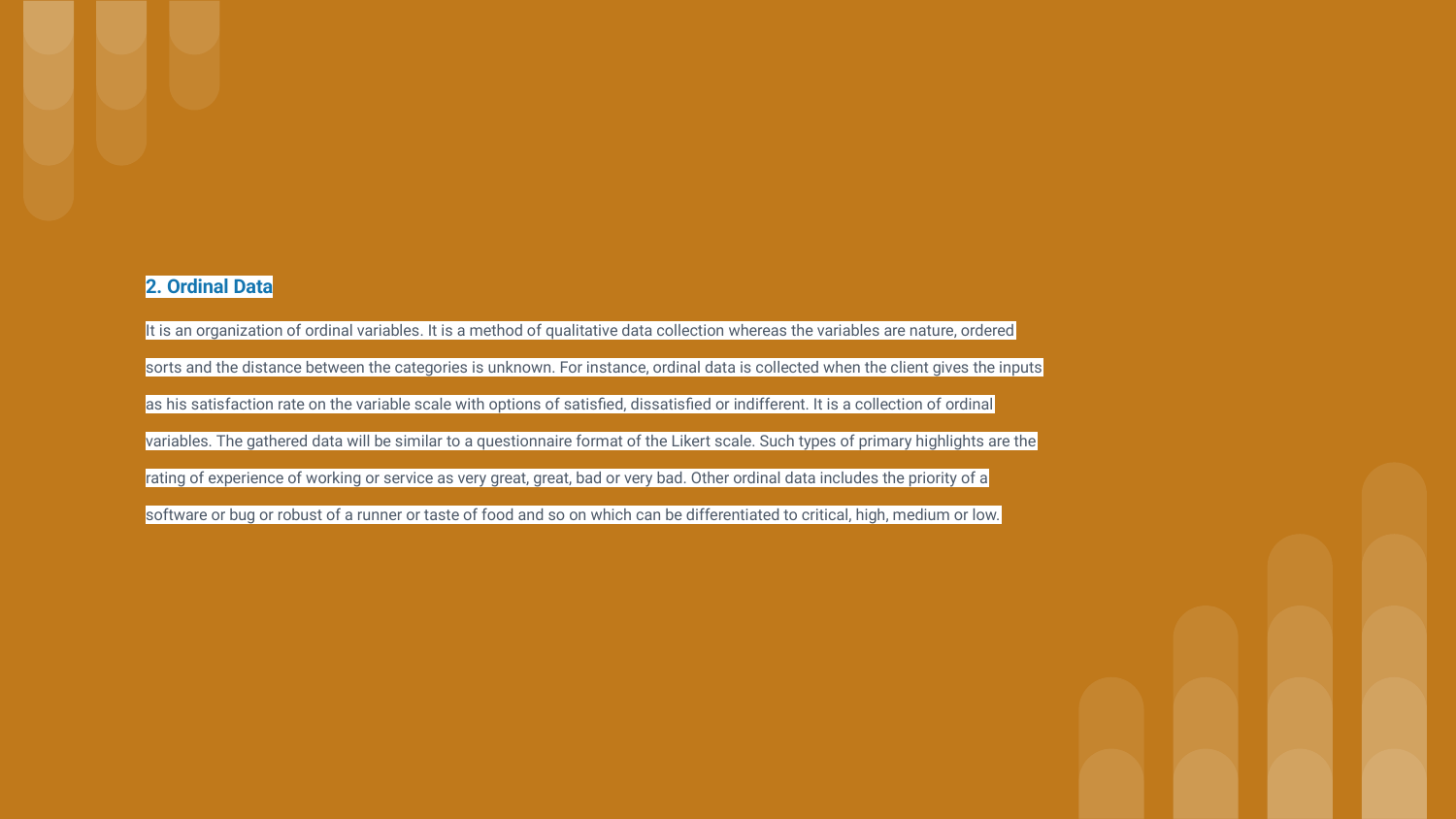

# 2. Ordinal Data
It is an organization of ordinal variables. It is a method of qualitative data collection whereas the variables are nature, ordered sorts and the distance between the categories is unknown. For instance, ordinal data is collected when the client gives the inputs as his satisfaction rate on the variable scale with options of satisfied, dissatisfied or indifferent. It is a collection of ordinal variables. The gathered data will be similar to a questionnaire format of the Likert scale. Such types of primary highlights are the rating of experience of working or service as very great, great, bad or very bad. Other ordinal data includes the priority of a software or bug or robust of a runner or taste of food and so on which can be differentiated to critical, high, medium or low.